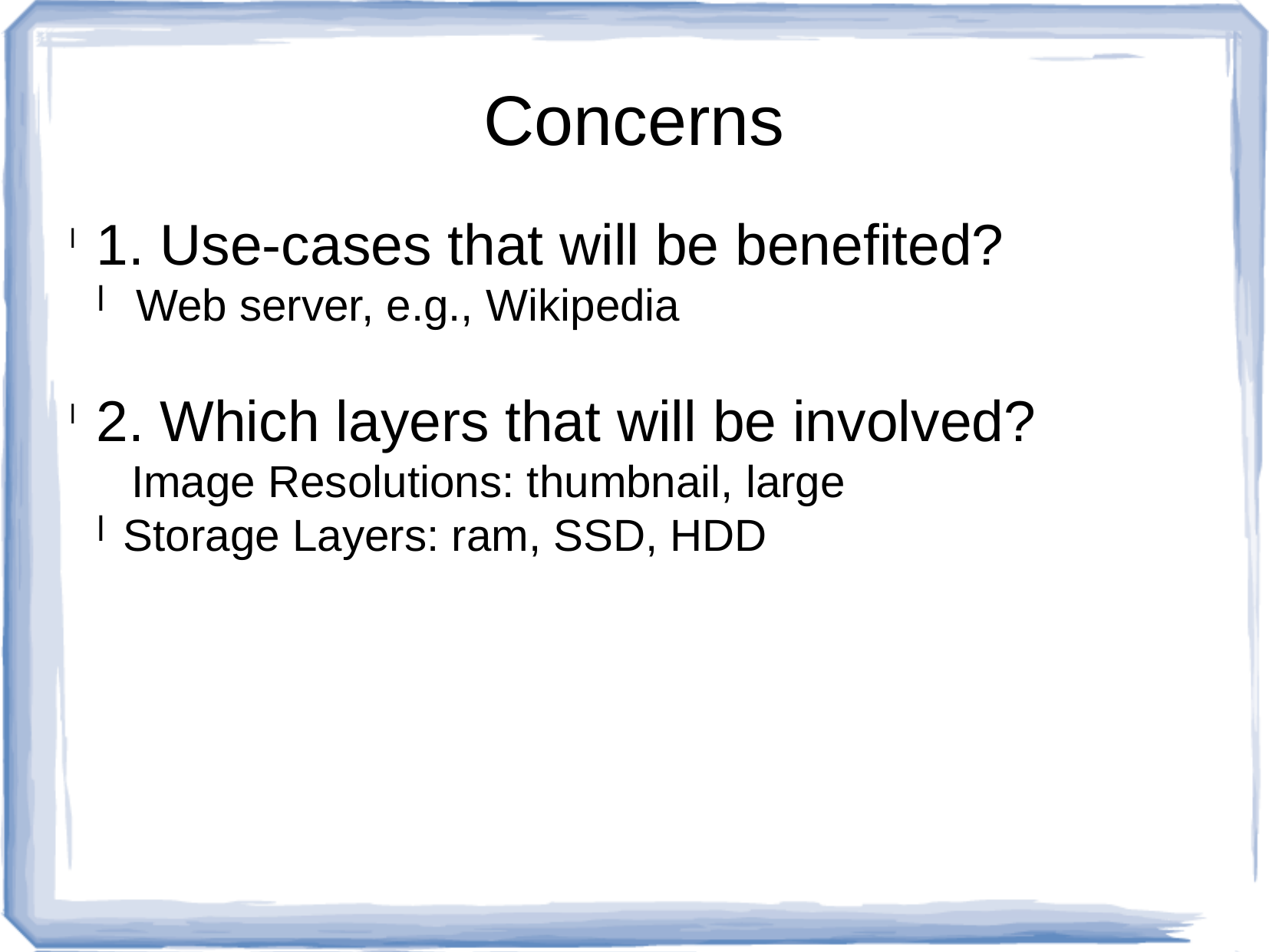

Concerns
1. Use-cases that will be benefited?
 Web server, e.g., Wikipedia

2. Which layers that will be involved?
     Image Resolutions: thumbnail, large
Storage Layers: ram, SSD, HDD